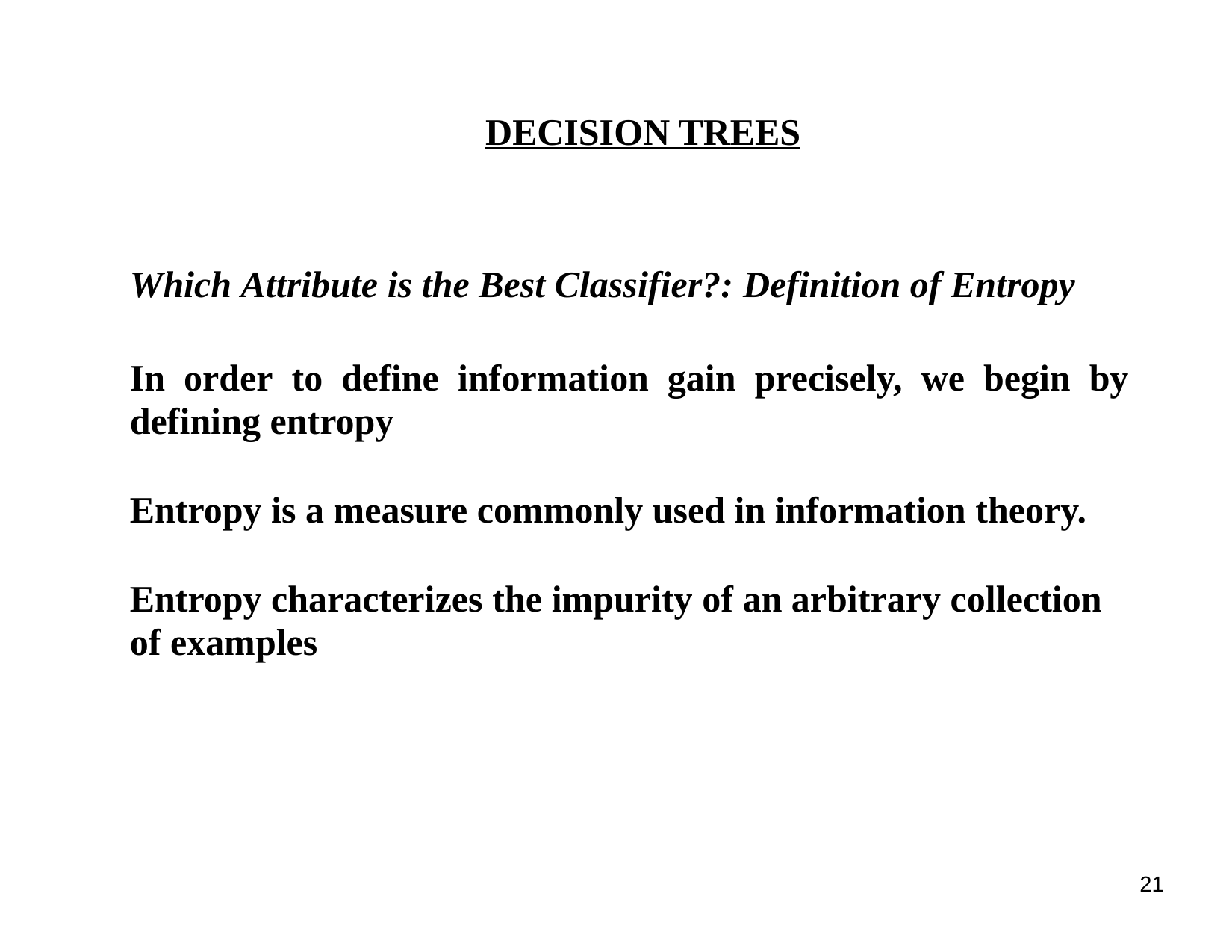

DECISION TREES
Which Attribute is the Best Classifier?: Definition of Entropy

In  order  to  define  information  gain  precisely,  we  begin  by
defining entropy

Entropy is a measure commonly used in information theory.

Entropy characterizes the impurity of an arbitrary collection
of examples
21